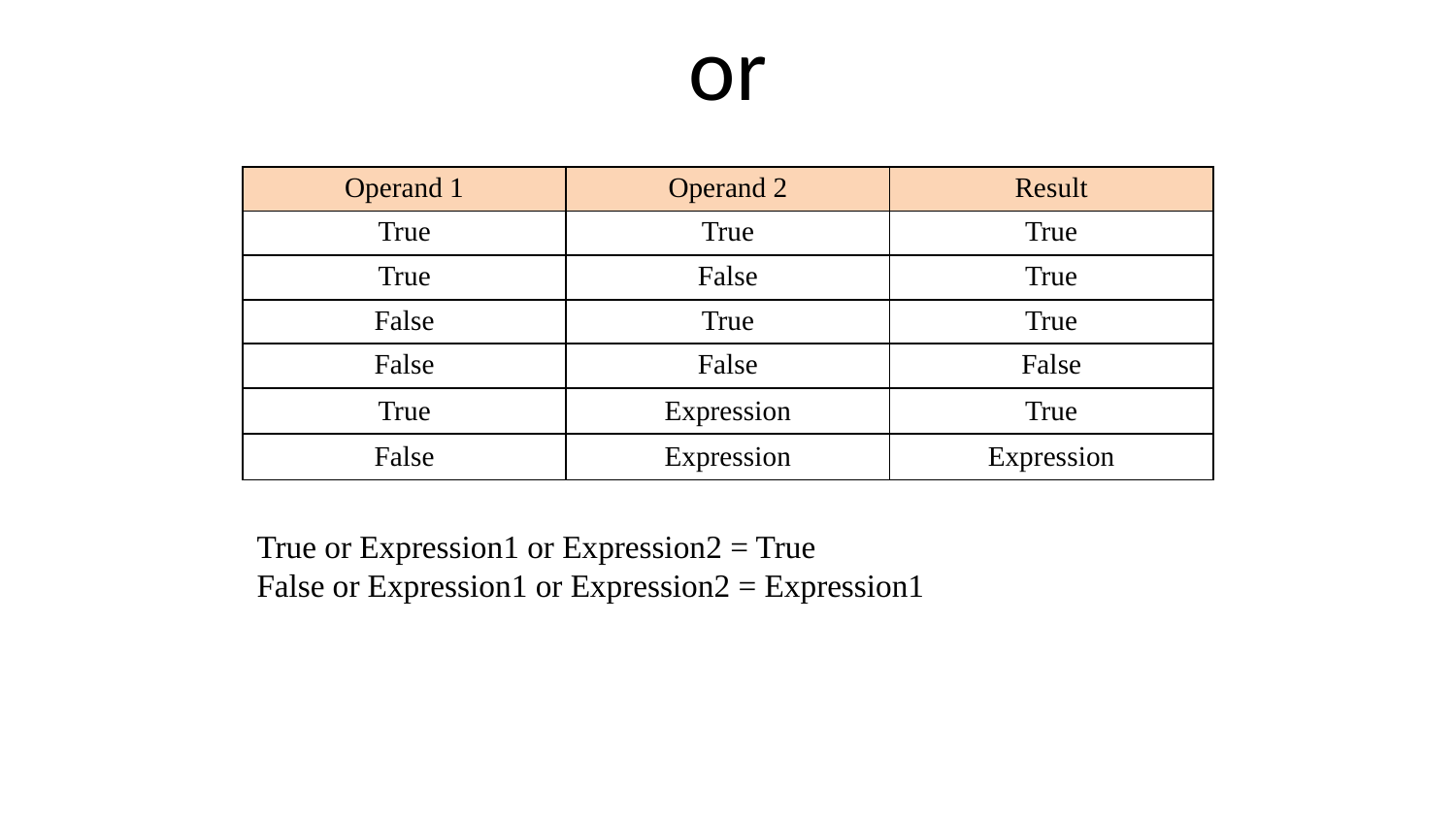

# or
| Operand 1 | Operand 2 | Result |
| --- | --- | --- |
| True | True | True |
| True | False | True |
| False | True | True |
| False | False | False |
| True | Expression | True |
| False | Expression | Expression |
True or Expression1 or Expression2 = True
False or Expression1 or Expression2 = Expression1